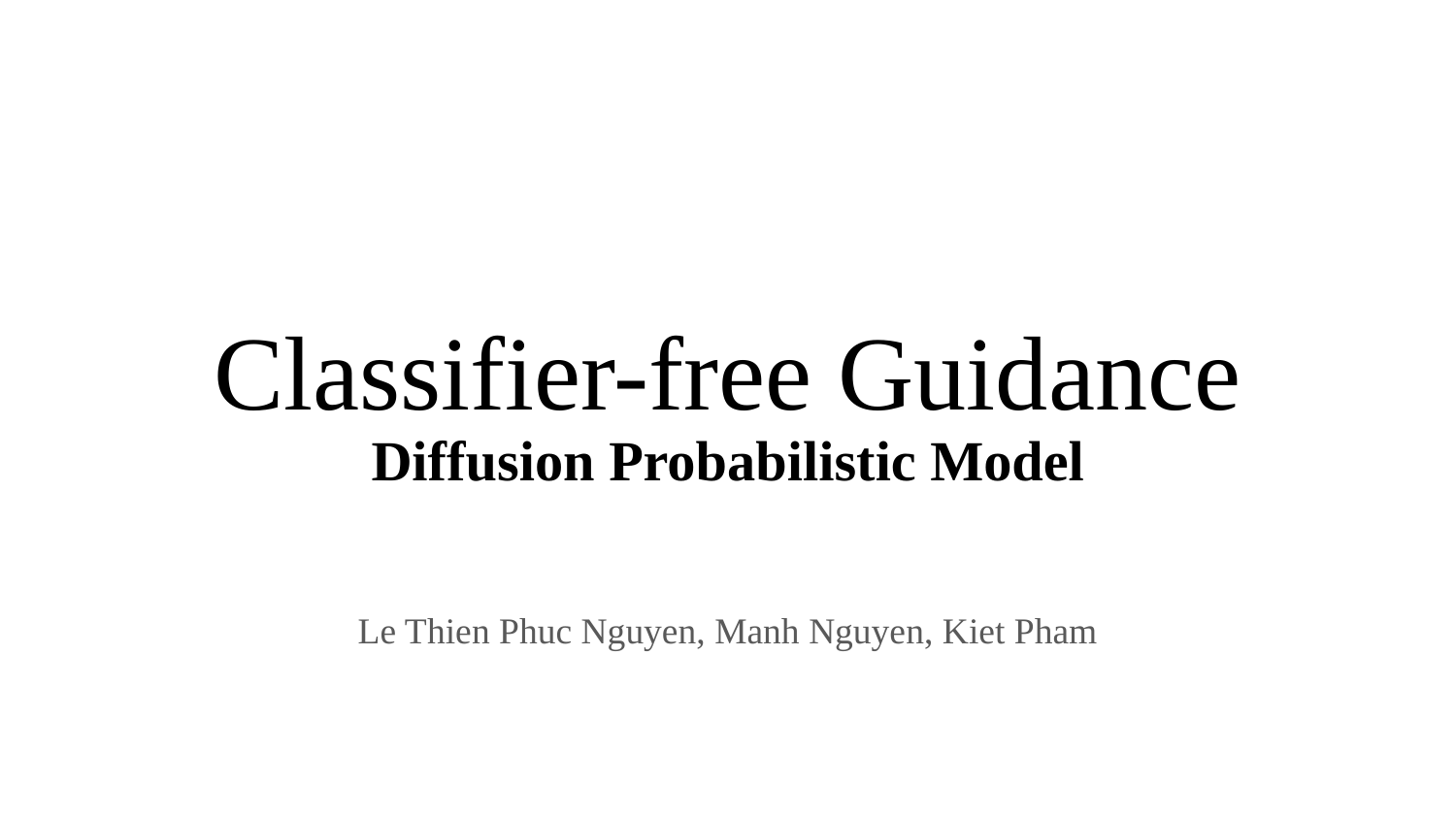

# Classifier-free Guidance
Diffusion Probabilistic Model
Le Thien Phuc Nguyen, Manh Nguyen, Kiet Pham